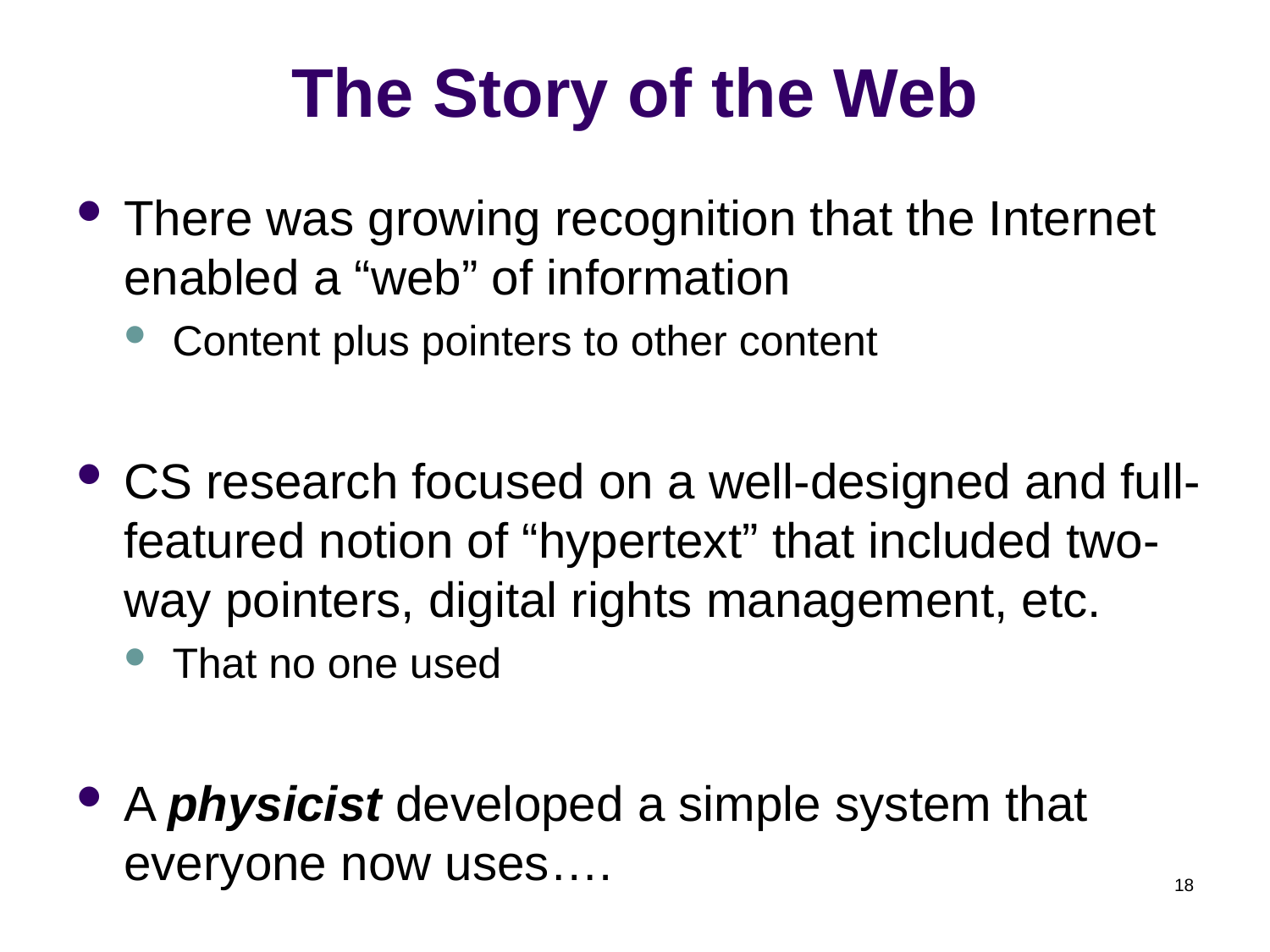

# The Story of the Web
There was growing recognition that the Internet enabled a “web” of information
Content plus pointers to other content

CS research focused on a well-designed and full-featured notion of “hypertext” that included two-way pointers, digital rights management, etc.
That no one used

A physicist developed a simple system that everyone now uses….

18